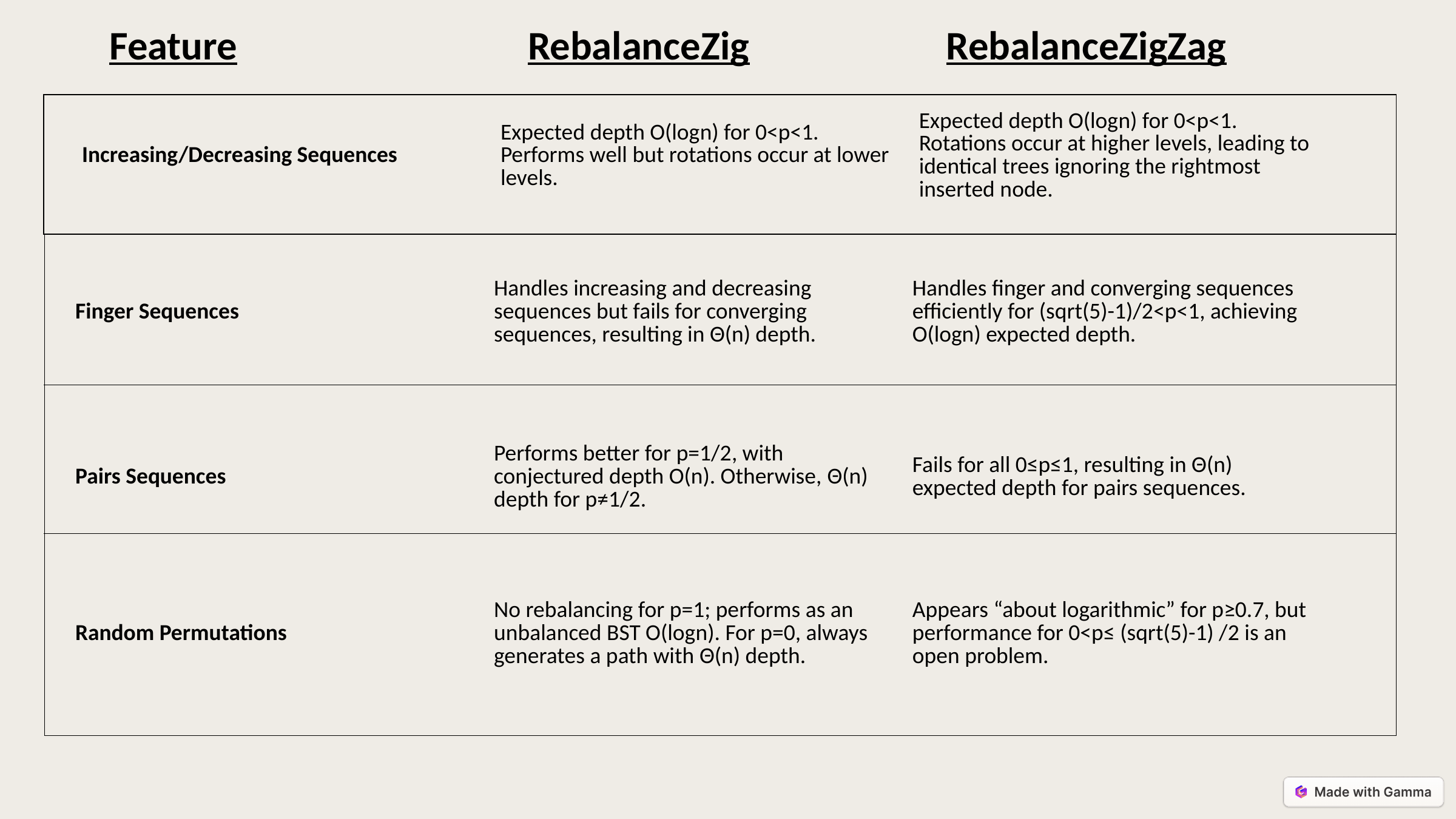

| Feature | RebalanceZig | RebalanceZigZag |
| --- | --- | --- |
|  |
| --- |
| Increasing/Decreasing Sequences | Expected depth O(log⁡n) for 0<p<1. Performs well but rotations occur at lower levels. | Expected depth O(log⁡n) for 0<p<1. Rotations occur at higher levels, leading to identical trees ignoring the rightmost inserted node. |
| --- | --- | --- |
|  |
| --- |
| Finger Sequences | Handles increasing and decreasing sequences but fails for converging sequences, resulting in Θ(n) depth. | Handles finger and converging sequences efficiently for (sqrt(5)-1)/2​<p<1, achieving O(logn) expected depth. |
| --- | --- | --- |
| Pairs Sequences | Performs better for p=1/2​, with conjectured depth O(n). Otherwise, Θ(n) depth for p≠1/2​. | Fails for all 0≤p≤1, resulting in Θ(n) expected depth for pairs sequences. |
| --- | --- | --- |
| Random Permutations | No rebalancing for p=1; performs as an unbalanced BST O(log⁡n). For p=0, always generates a path with Θ(n) depth. | Appears “about logarithmic” for p≥0.7, but performance for 0<p≤ (sqrt(5)-1) /2 is an open problem. |
| --- | --- | --- |
|  |  |  |
| --- | --- | --- |
|  |  |  |
| --- | --- | --- |
|  |  |  |
| --- | --- | --- |